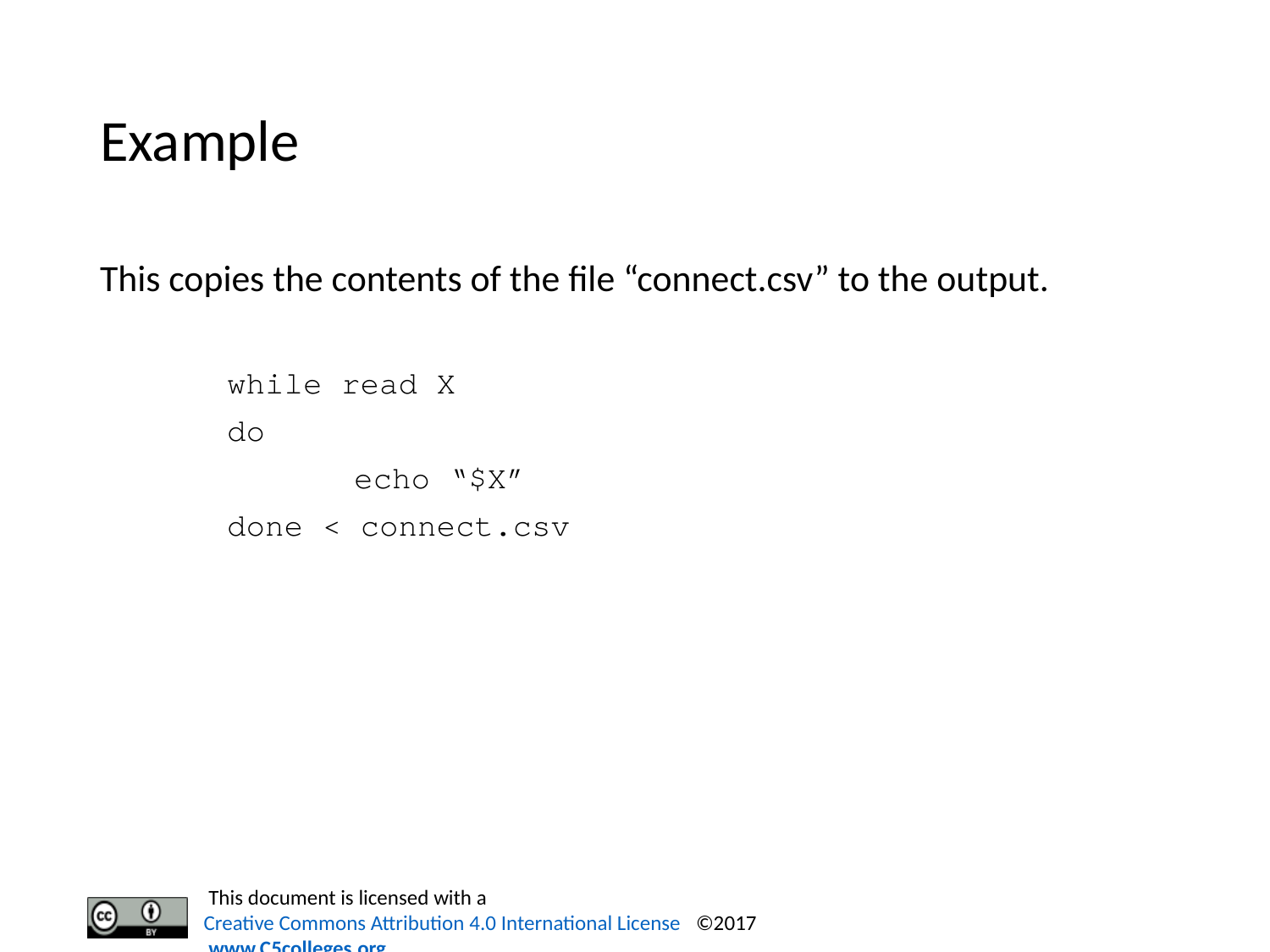

# Example
This copies the contents of the file “connect.csv” to the output.

while read X
do
 	echo “$X”
done < connect.csv